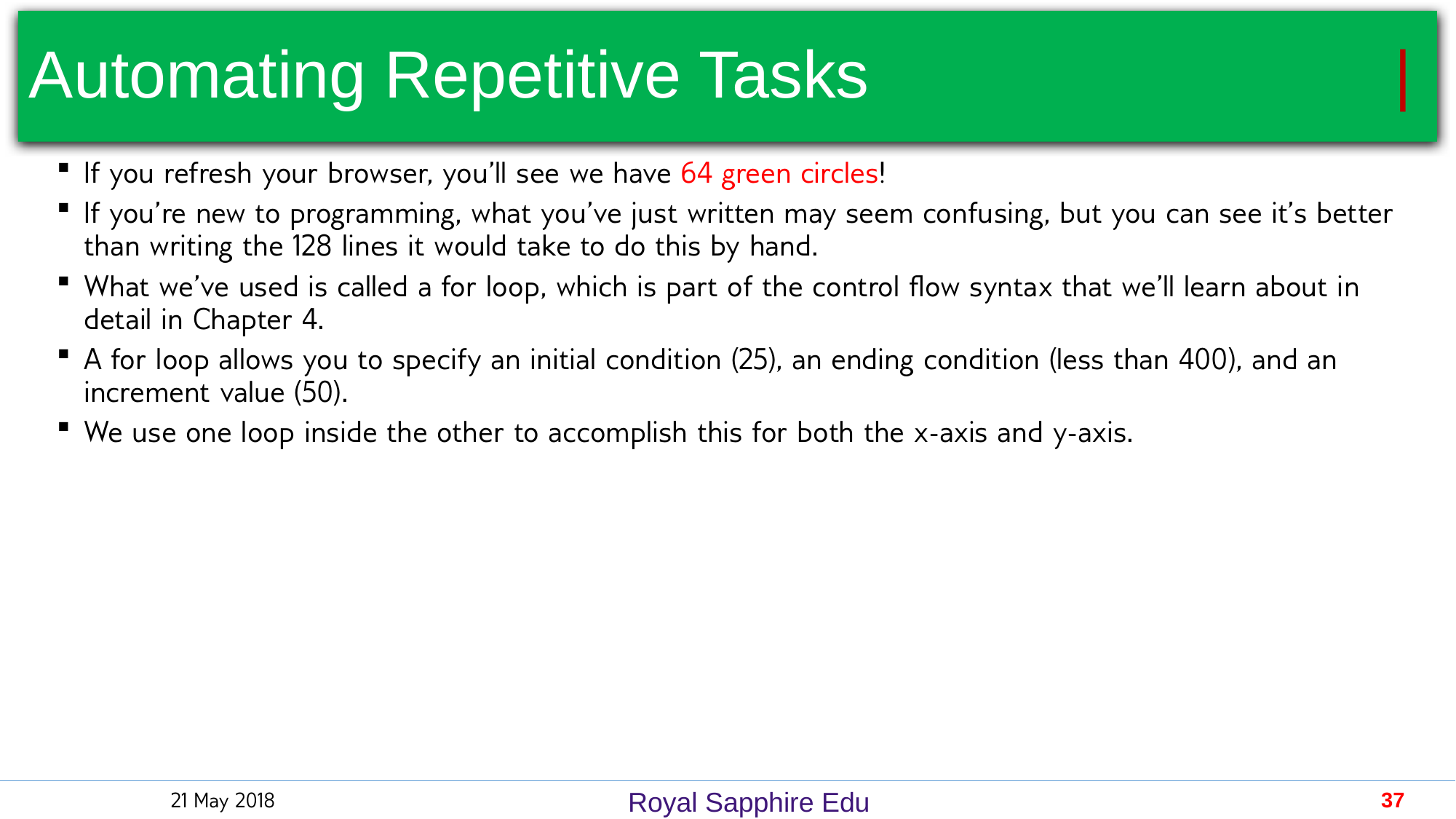

# Automating Repetitive Tasks					   |
If you refresh your browser, you’ll see we have 64 green circles!
If you’re new to programming, what you’ve just written may seem confusing, but you can see it’s better than writing the 128 lines it would take to do this by hand.
What we’ve used is called a for loop, which is part of the control flow syntax that we’ll learn about in detail in Chapter 4.
A for loop allows you to specify an initial condition (25), an ending condition (less than 400), and an increment value (50).
We use one loop inside the other to accomplish this for both the x-axis and y-axis.
21 May 2018
37